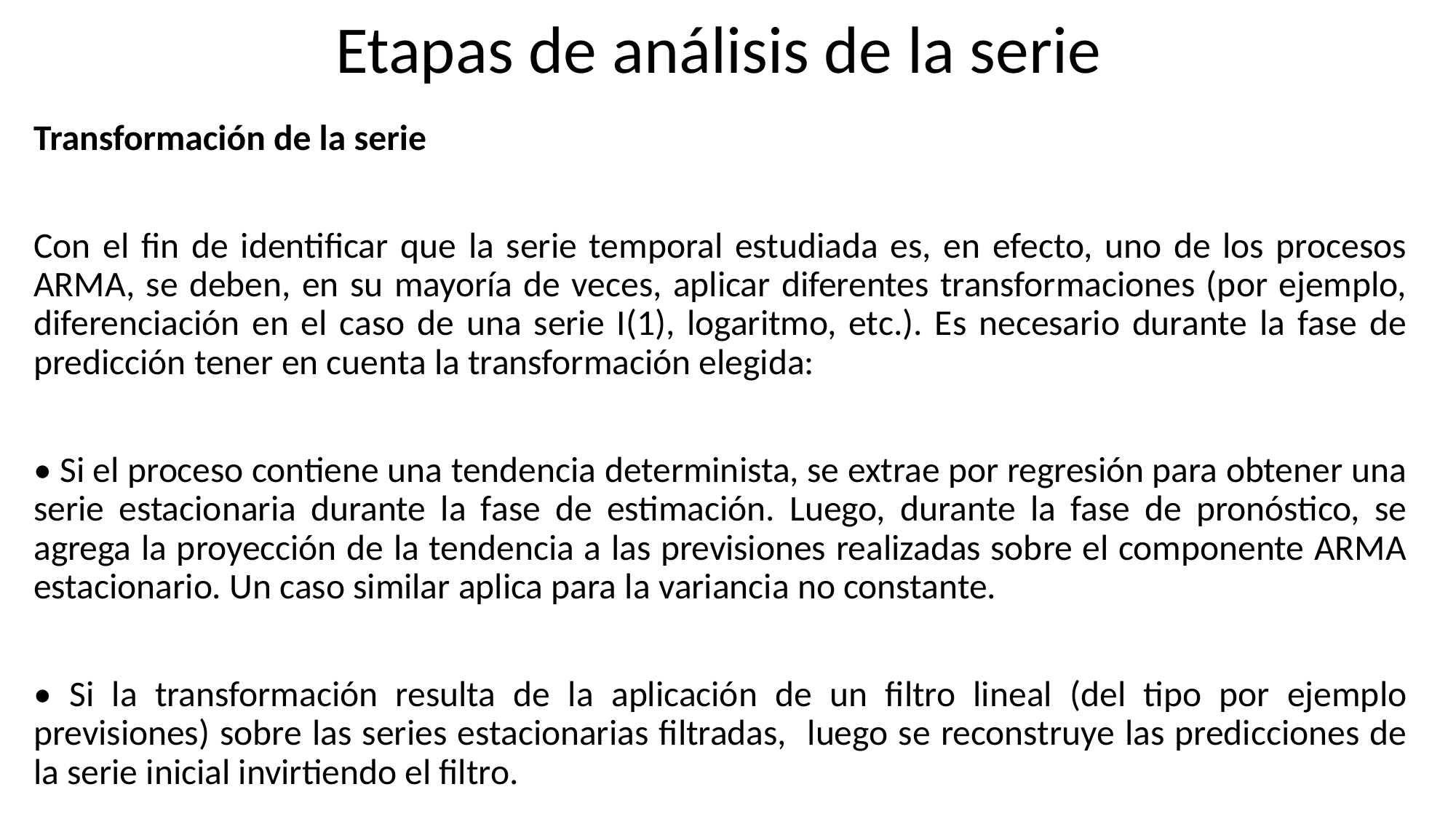

# Etapas de análisis de la serie
Transformación de la serie

Con el fin de identificar que la serie temporal estudiada es, en efecto, uno de los procesos ARMA, se deben, en su mayoría de veces, aplicar diferentes transformaciones (por ejemplo, diferenciación en el caso de una serie I(1), logaritmo, etc.). Es necesario durante la fase de predicción tener en cuenta la transformación elegida:

• Si el proceso contiene una tendencia determinista, se extrae por regresión para obtener una serie estacionaria durante la fase de estimación. Luego, durante la fase de pronóstico, se agrega la proyección de la tendencia a las previsiones realizadas sobre el componente ARMA estacionario. Un caso similar aplica para la variancia no constante.

• Si la transformación resulta de la aplicación de un filtro lineal (del tipo por ejemplo previsiones) sobre las series estacionarias filtradas,  luego se reconstruye las predicciones de la serie inicial invirtiendo el filtro.